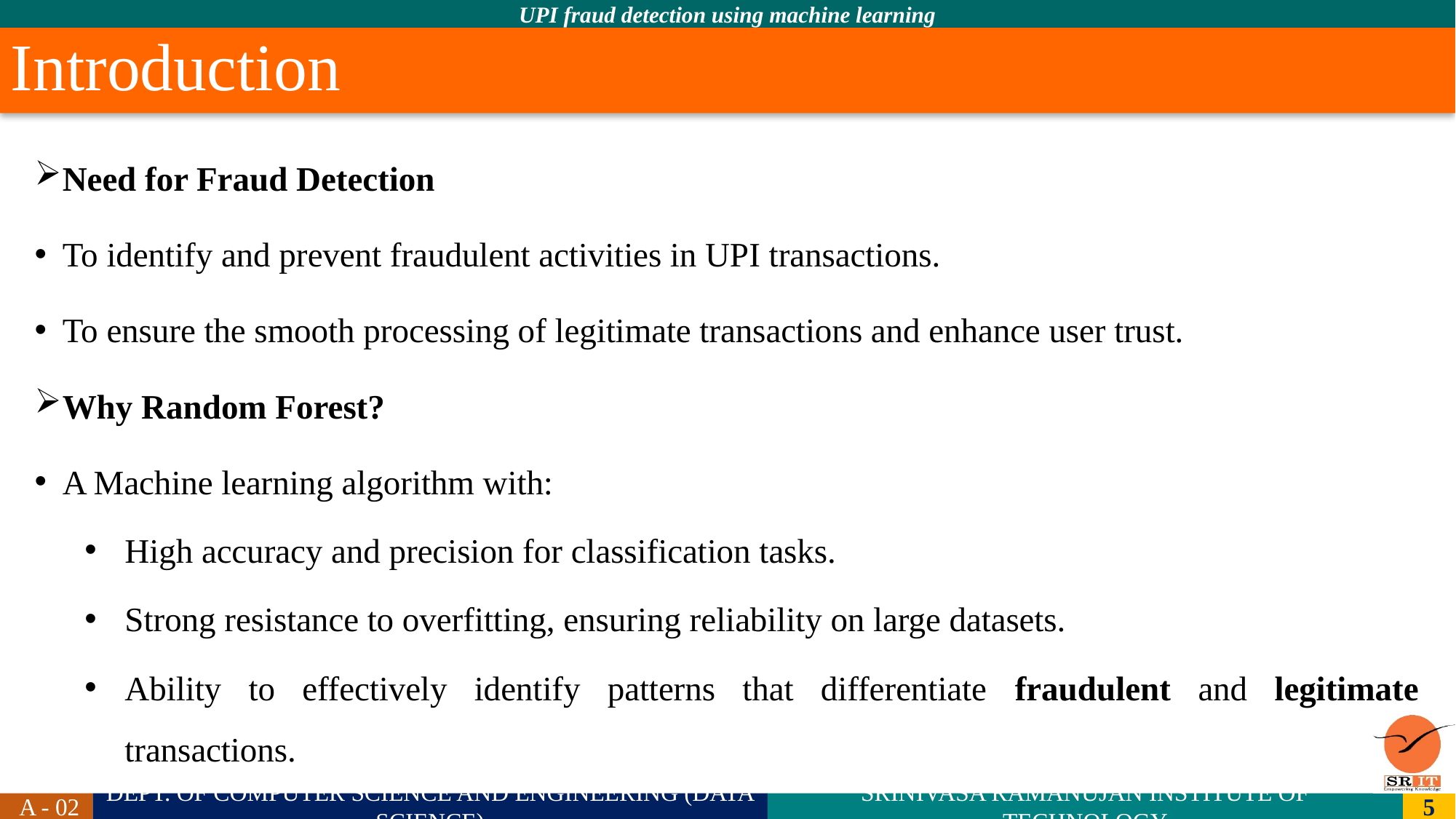

# Introduction
Need for Fraud Detection
To identify and prevent fraudulent activities in UPI transactions.
To ensure the smooth processing of legitimate transactions and enhance user trust.
Why Random Forest?
A Machine learning algorithm with:
High accuracy and precision for classification tasks.
Strong resistance to overfitting, ensuring reliability on large datasets.
Ability to effectively identify patterns that differentiate fraudulent and legitimate transactions.